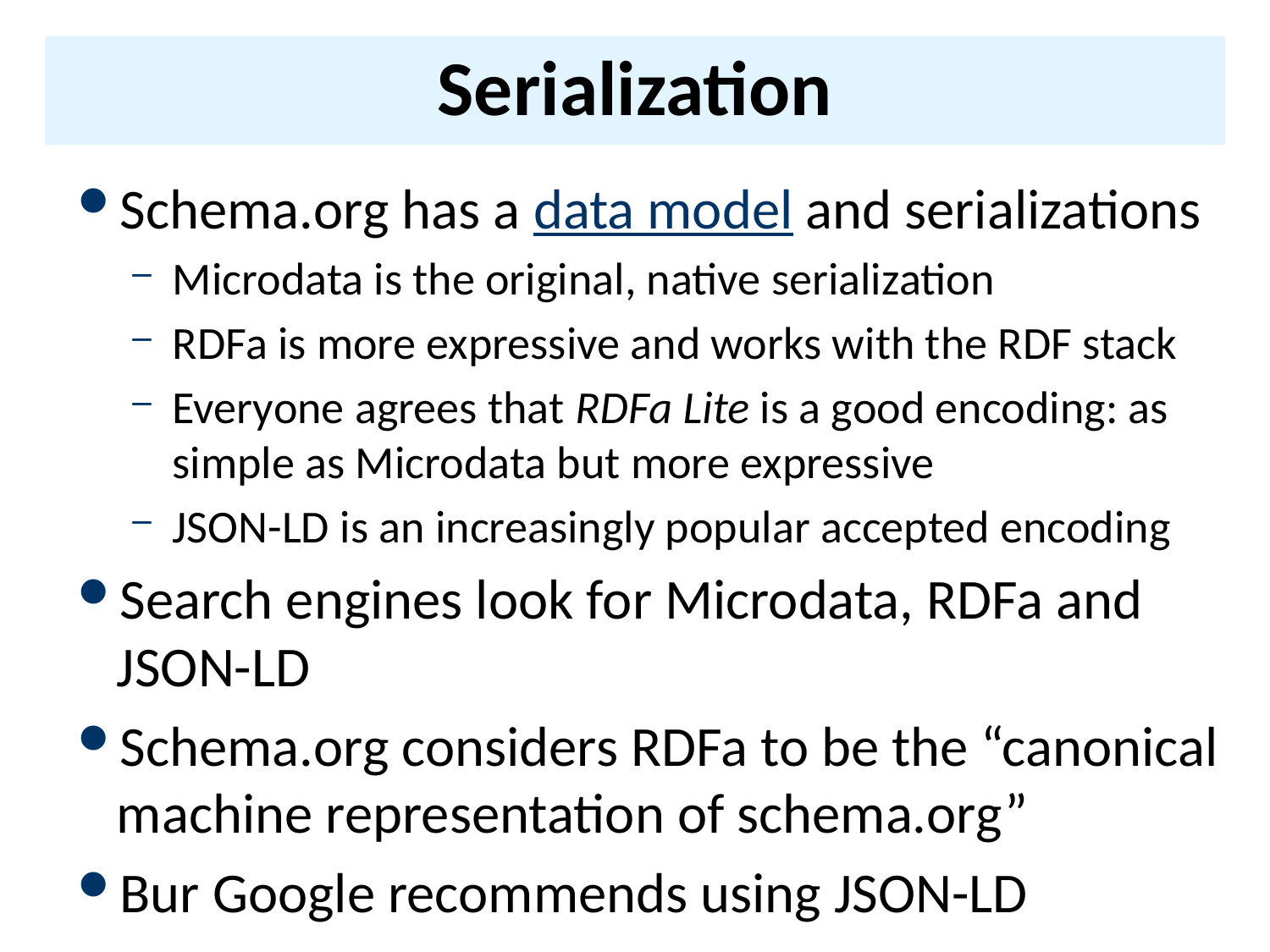

# Serialization
Schema.org has a data model and serializations
Microdata is the original, native serialization
RDFa is more expressive and works with the RDF stack
Everyone agrees that RDFa Lite is a good encoding: as simple as Microdata but more expressive
JSON-LD is an increasingly popular accepted encoding
Search engines look for Microdata, RDFa and JSON-LD
Schema.org considers RDFa to be the “canonical machine representation of schema.org”
Bur Google recommends using JSON-LD